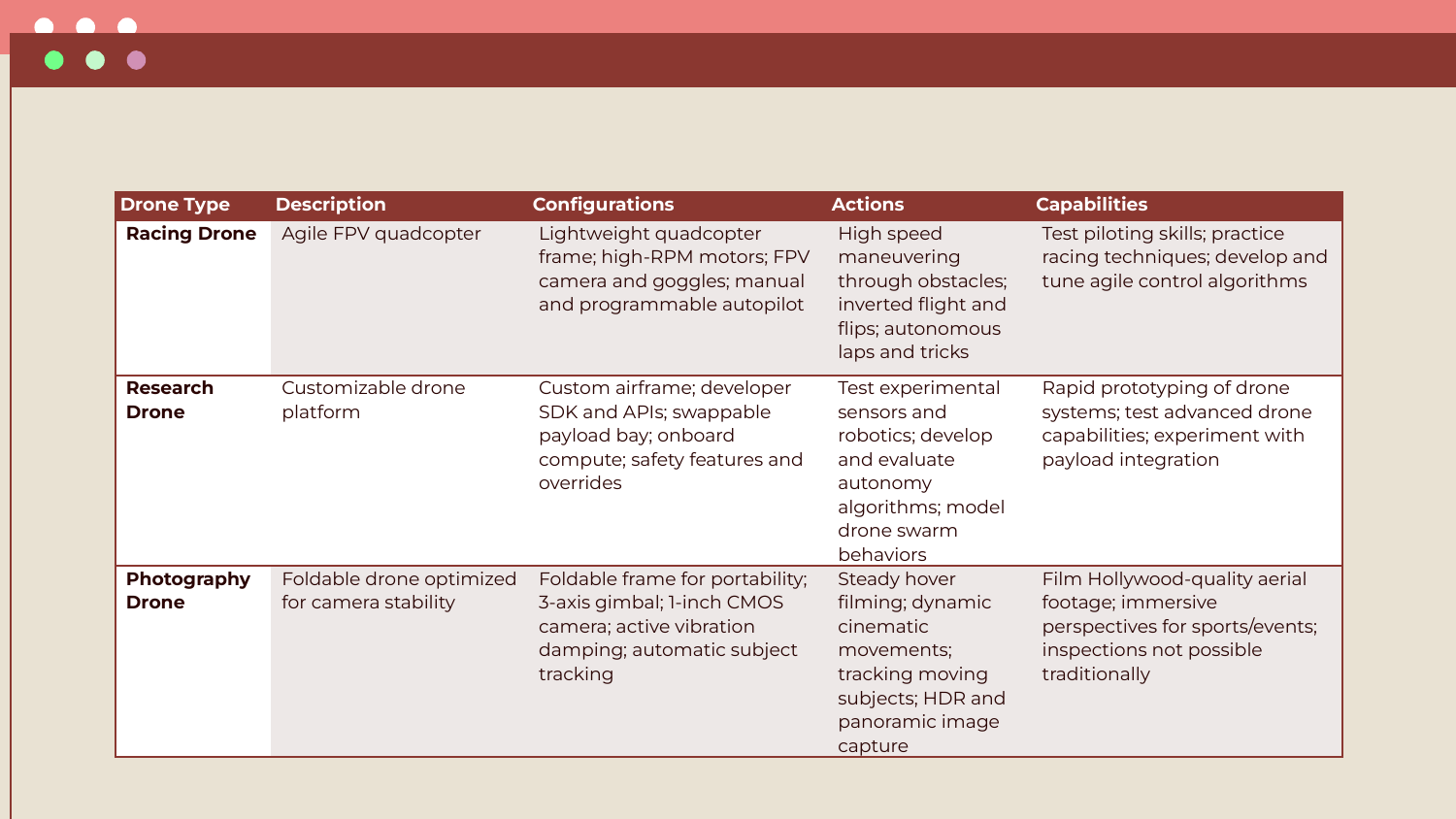

#

| Drone Type | Description | Configurations | Actions | Capabilities |
| --- | --- | --- | --- | --- |
| Racing Drone | Agile FPV quadcopter | Lightweight quadcopter frame; high-RPM motors; FPV camera and goggles; manual and programmable autopilot | High speed maneuvering through obstacles; inverted flight and flips; autonomous laps and tricks | Test piloting skills; practice racing techniques; develop and tune agile control algorithms |
| Research Drone | Customizable drone platform | Custom airframe; developer SDK and APIs; swappable payload bay; onboard compute; safety features and overrides | Test experimental sensors and robotics; develop and evaluate autonomy algorithms; model drone swarm behaviors | Rapid prototyping of drone systems; test advanced drone capabilities; experiment with payload integration |
| Photography Drone | Foldable drone optimized for camera stability | Foldable frame for portability; 3-axis gimbal; 1-inch CMOS camera; active vibration damping; automatic subject tracking | Steady hover filming; dynamic cinematic movements; tracking moving subjects; HDR and panoramic image capture | Film Hollywood-quality aerial footage; immersive perspectives for sports/events; inspections not possible traditionally |